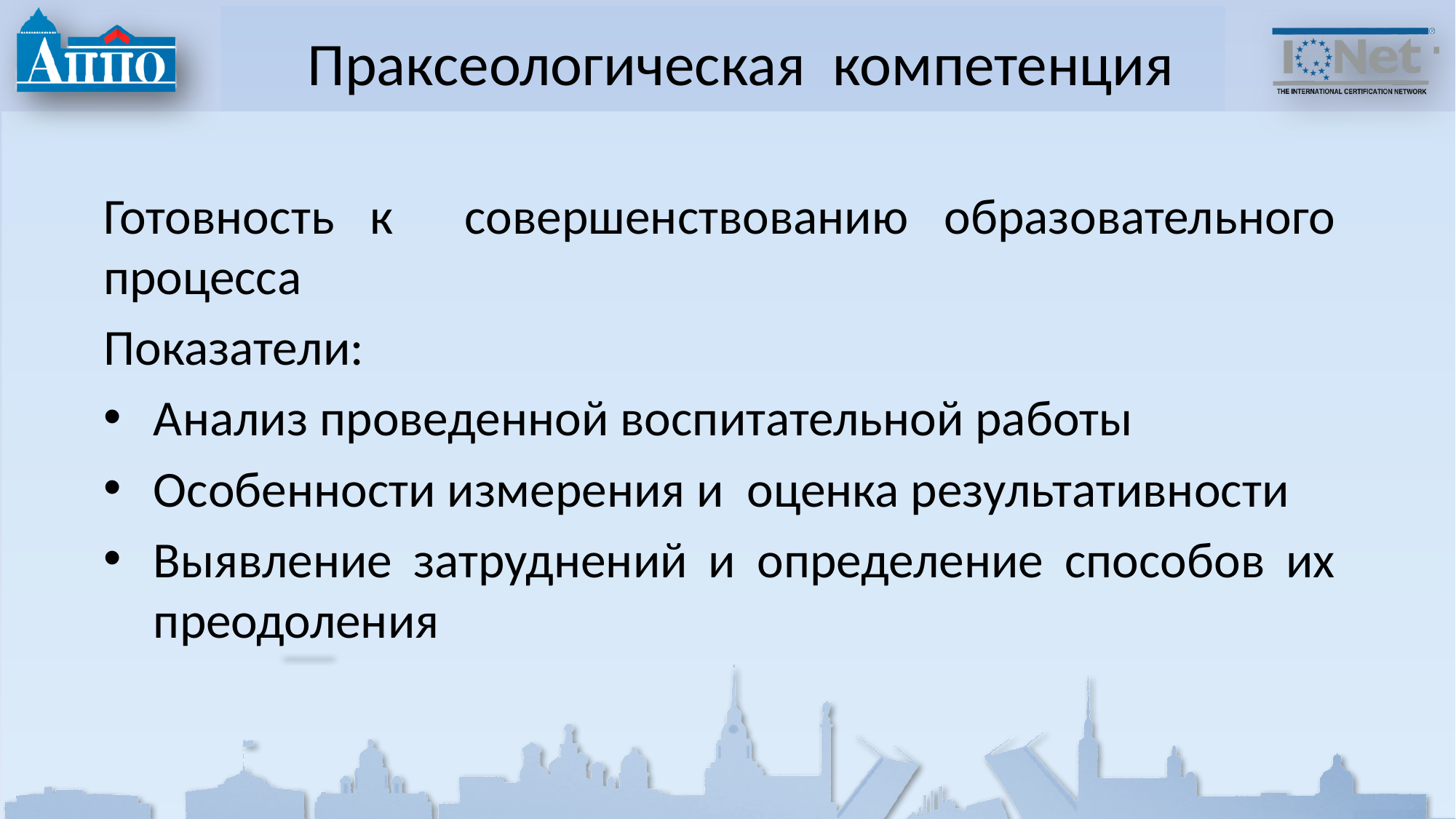

# Праксеологическая  компетенция
Готовность к  совершенствованию образовательного процесса
Показатели:
Анализ проведенной воспитательной работы
Особенности измерения и  оценка результативности
Выявление затруднений и определение способов их преодоления